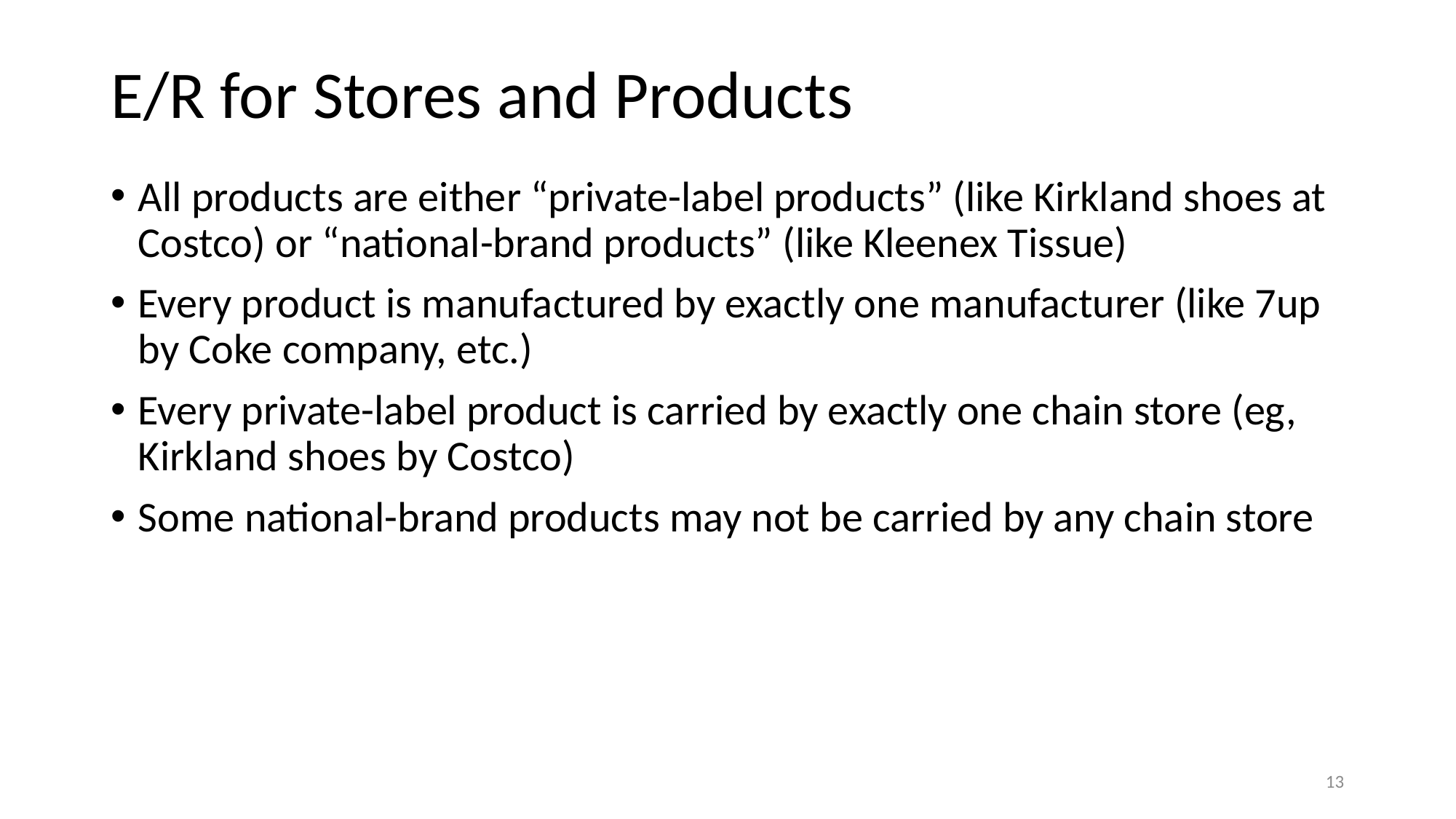

# E/R for Stores and Products
All products are either “private-label products” (like Kirkland shoes at Costco) or “national-brand products” (like Kleenex Tissue)
Every product is manufactured by exactly one manufacturer (like 7up by Coke company, etc.)
Every private-label product is carried by exactly one chain store (eg, Kirkland shoes by Costco)
Some national-brand products may not be carried by any chain store

13